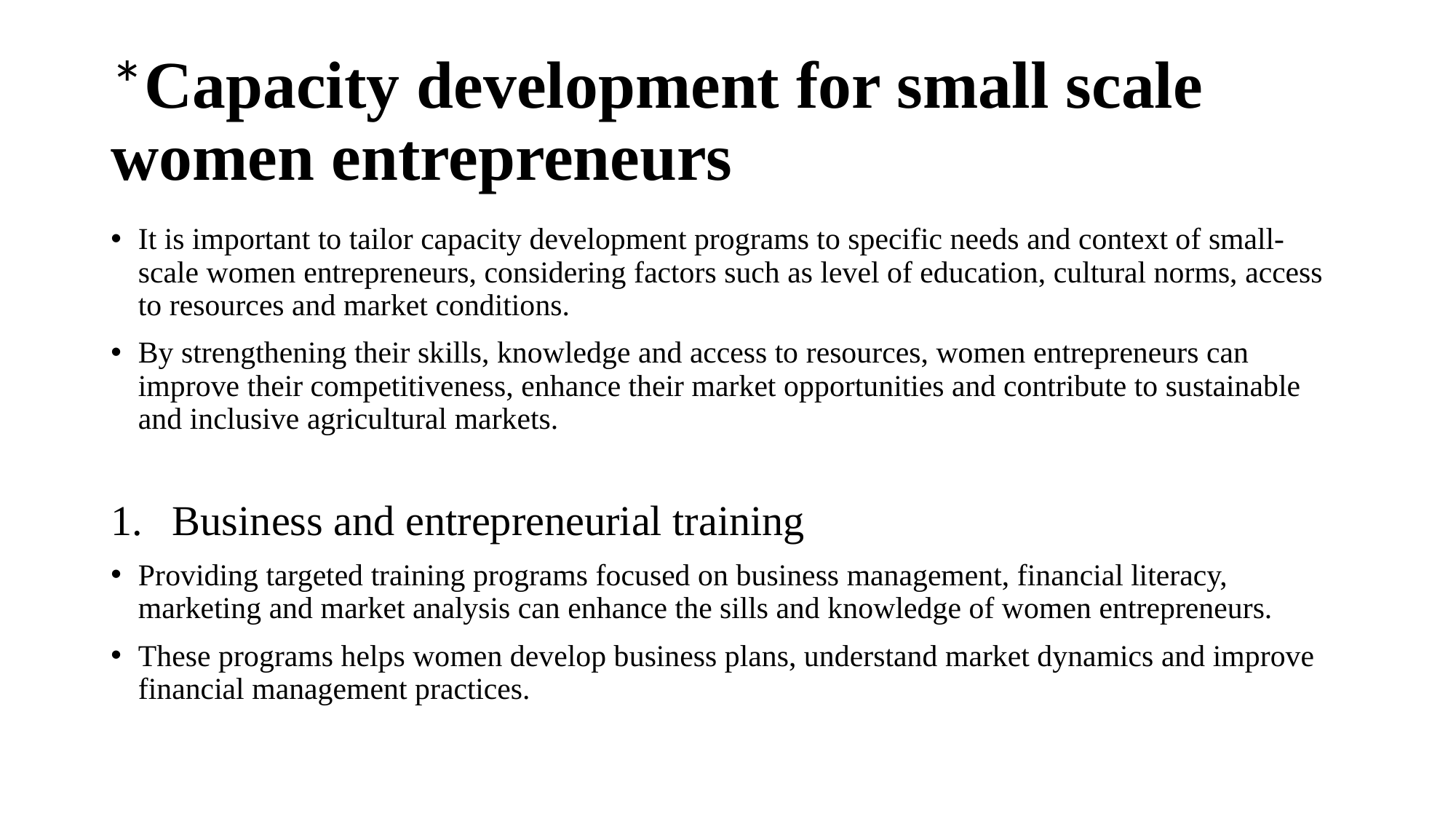

# *Capacity development for small scale women entrepreneurs
It is important to tailor capacity development programs to specific needs and context of small-scale women entrepreneurs, considering factors such as level of education, cultural norms, access to resources and market conditions.
By strengthening their skills, knowledge and access to resources, women entrepreneurs can improve their competitiveness, enhance their market opportunities and contribute to sustainable and inclusive agricultural markets.

Business and entrepreneurial training
Providing targeted training programs focused on business management, financial literacy, marketing and market analysis can enhance the sills and knowledge of women entrepreneurs.
These programs helps women develop business plans, understand market dynamics and improve financial management practices.